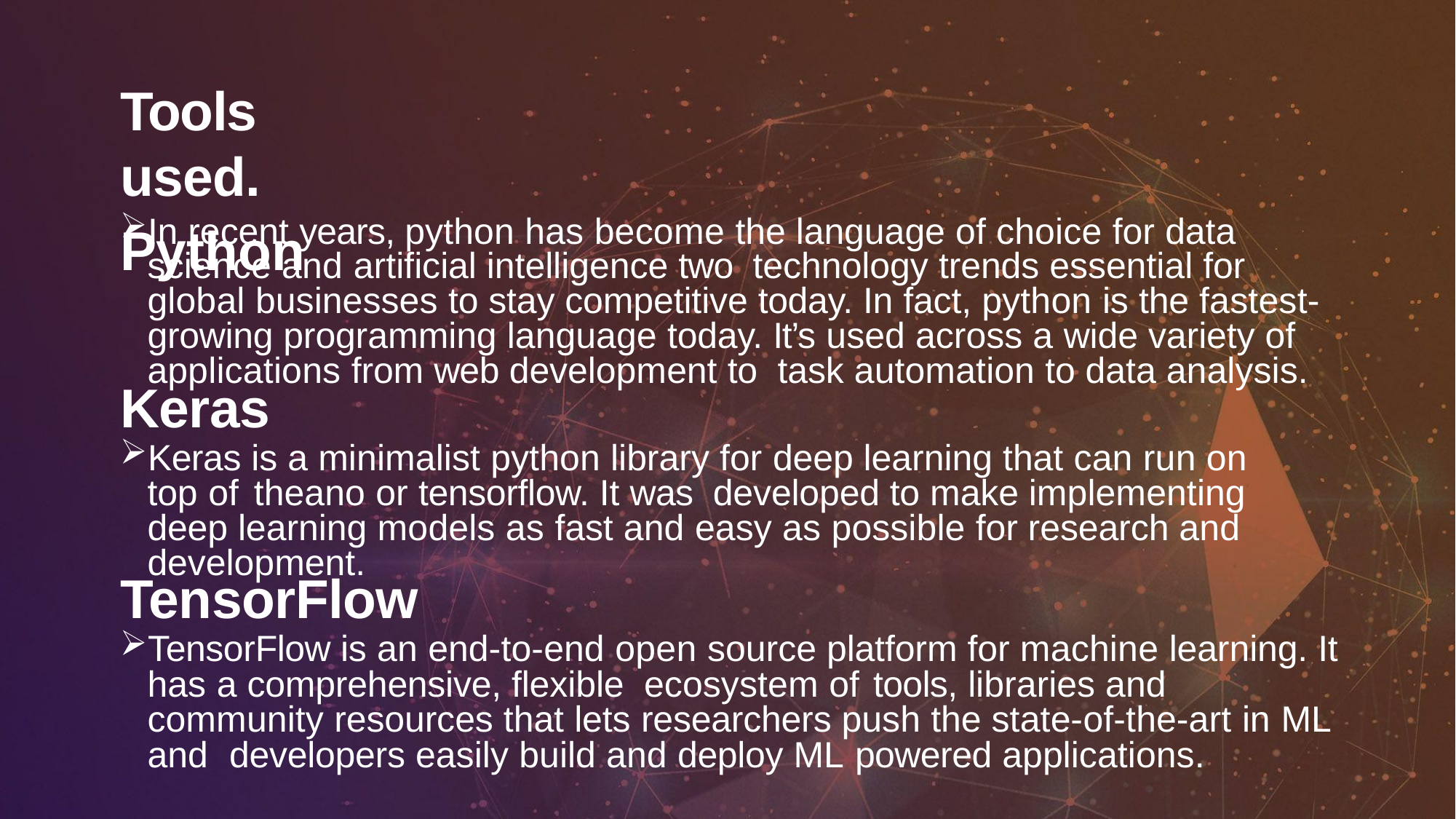

# Tools used.
Python
In recent years, python has become the language of choice for data science and artificial intelligence two  technology trends essential for global businesses to stay competitive today. In fact, python is the fastest-  growing programming language today. It’s used across a wide variety of applications from web development to  task automation to data analysis.
Keras
Keras is a minimalist python library for deep learning that can run on top of theano or tensorflow. It was  developed to make implementing deep learning models as fast and easy as possible for research and  development.
TensorFlow
TensorFlow is an end-to-end open source platform for machine learning. It has a comprehensive, flexible  ecosystem of tools, libraries and community resources that lets researchers push the state-of-the-art in ML and  developers easily build and deploy ML powered applications.